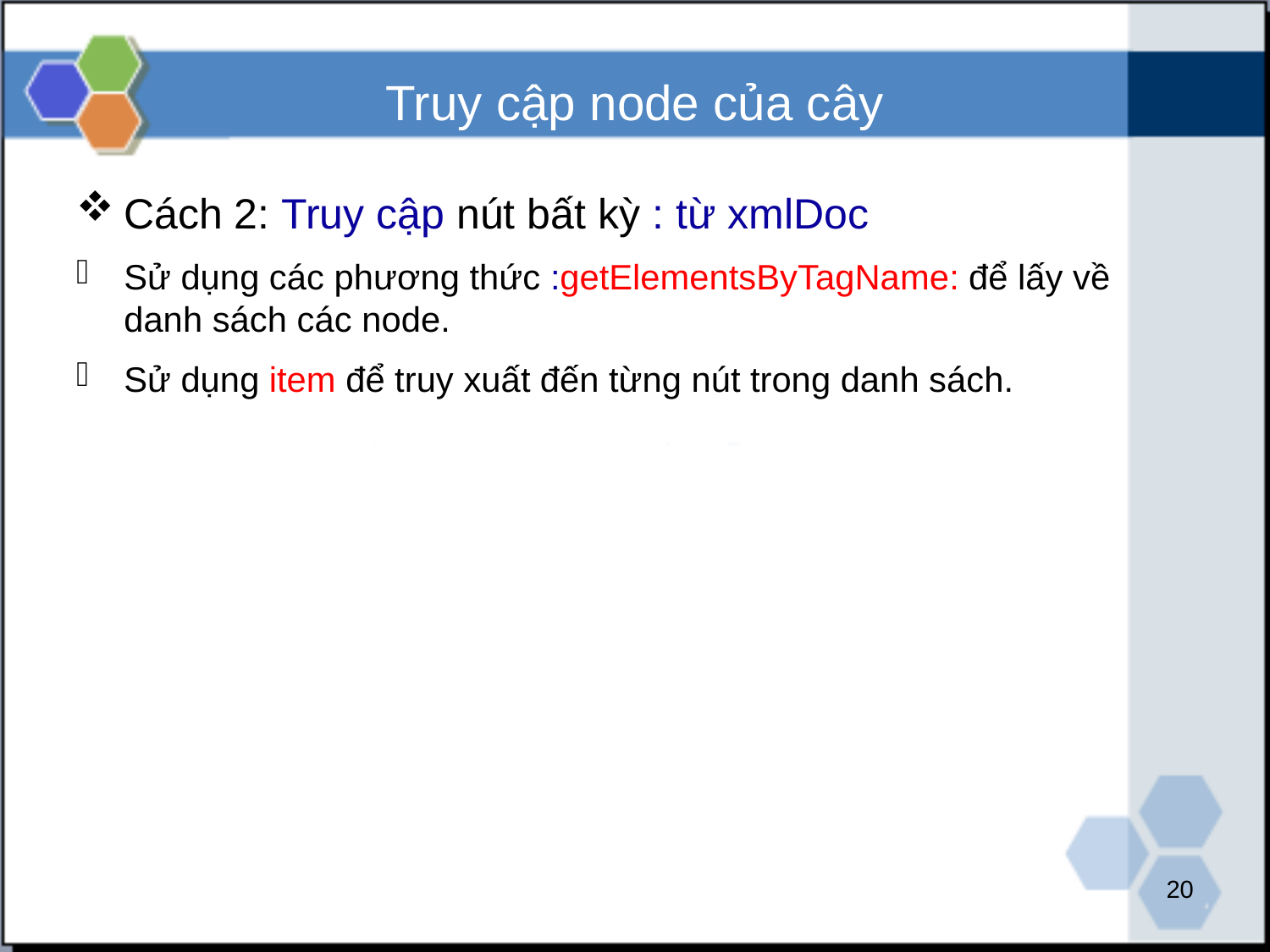

# Truy cập node của cây
Cách 2: Truy cập nút bất kỳ : từ xmlDoc
Sử dụng các phương thức :getElementsByTagName: để lấy về danh sách các node.
Sử dụng item để truy xuất đến từng nút trong danh sách.

20